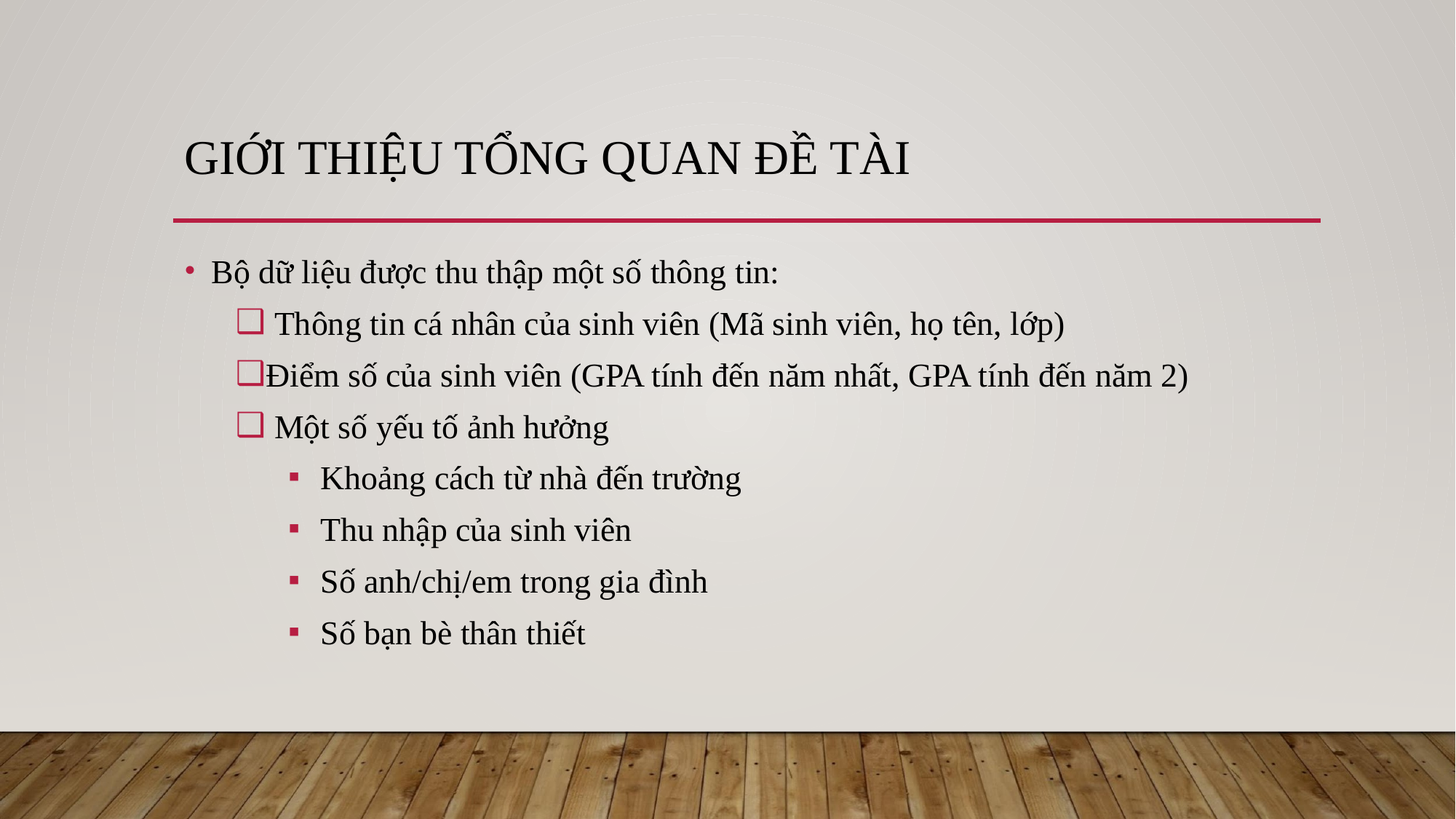

# GIỚI THIỆU TỔNG QUAN ĐỀ TÀI
Bộ dữ liệu được thu thập một số thông tin:
 Thông tin cá nhân của sinh viên (Mã sinh viên, họ tên, lớp)
Điểm số của sinh viên (GPA tính đến năm nhất, GPA tính đến năm 2)
 Một số yếu tố ảnh hưởng
Khoảng cách từ nhà đến trường
Thu nhập của sinh viên
Số anh/chị/em trong gia đình
Số bạn bè thân thiết